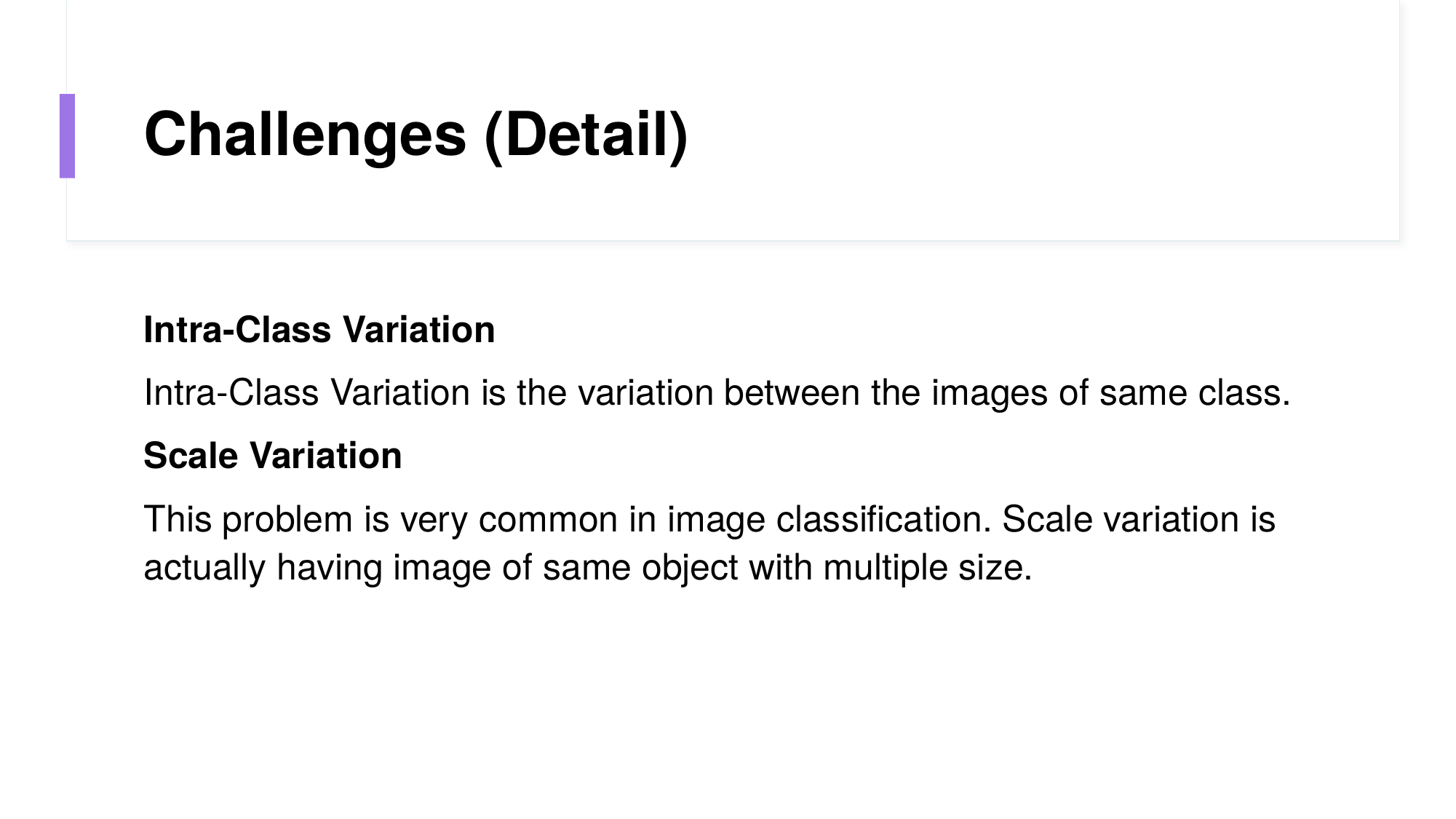

# Challenges (Detail)
Intra-Class Variation
Intra-Class Variation is the variation between the images of same class.
Scale Variation
This problem is very common in image classification. Scale variation is actually having image of same object with multiple size.